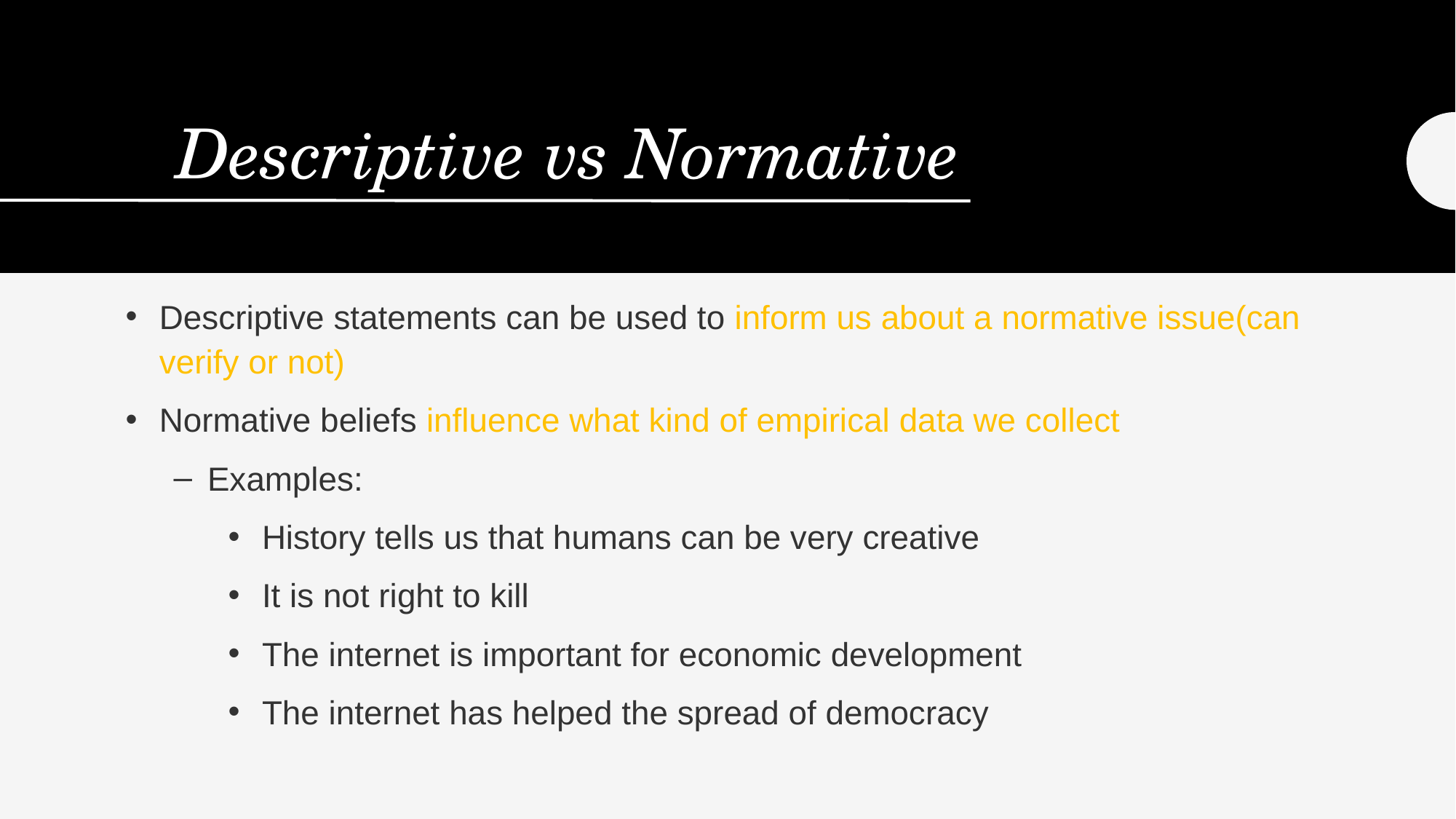

# Descriptive vs Normative

Descriptive statements can be used to inform us about a normative issue(can verify or not)
Normative beliefs influence what kind of empirical data we collect
Examples:
History tells us that humans can be very creative
It is not right to kill
The internet is important for economic development
The internet has helped the spread of democracy